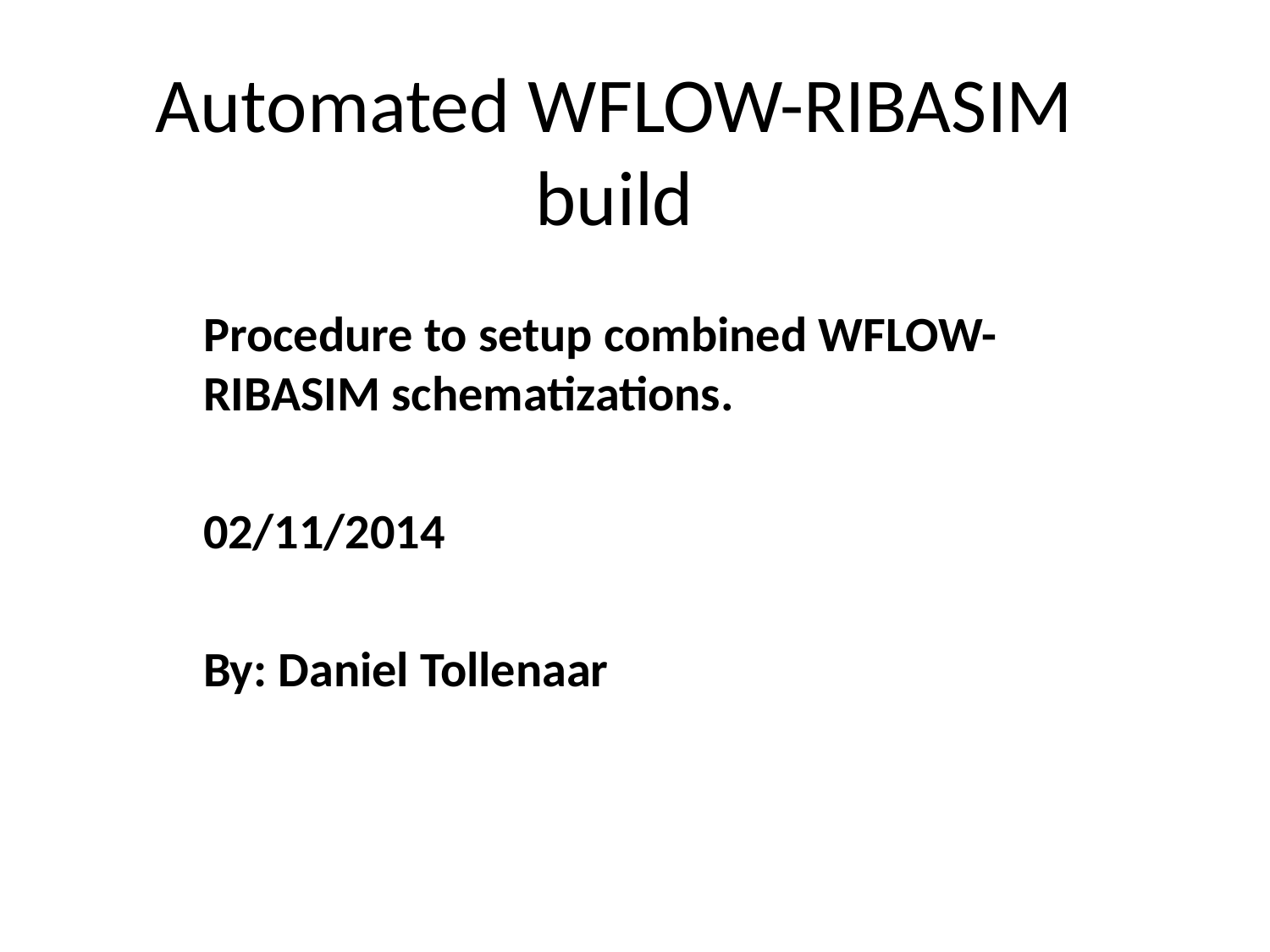

# Automated WFLOW-RIBASIM build
Procedure to setup combined WFLOW-RIBASIM schematizations.

02/11/2014

By: Daniel Tollenaar